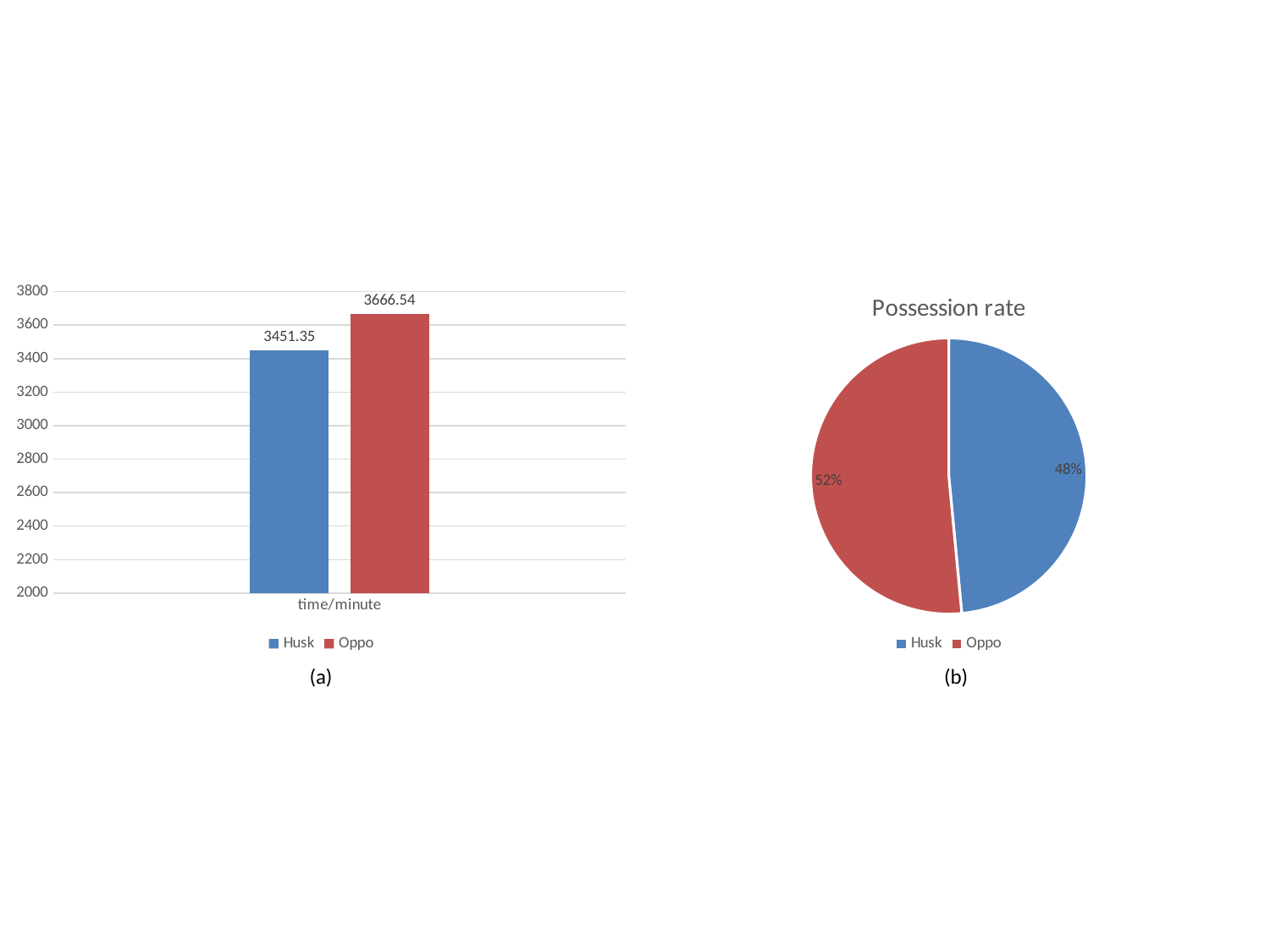

### Chart

| Category | Husk | Oppo |
|---|---|---|
| time/minute | 3451.3472183333333 | 3666.540466666667 |

### Chart: Possession rate

| Category |  |
|---|---|
| Husk | 0.484883629957605 |
| Oppo | 0.5151163700423951 |
(a)
(b)